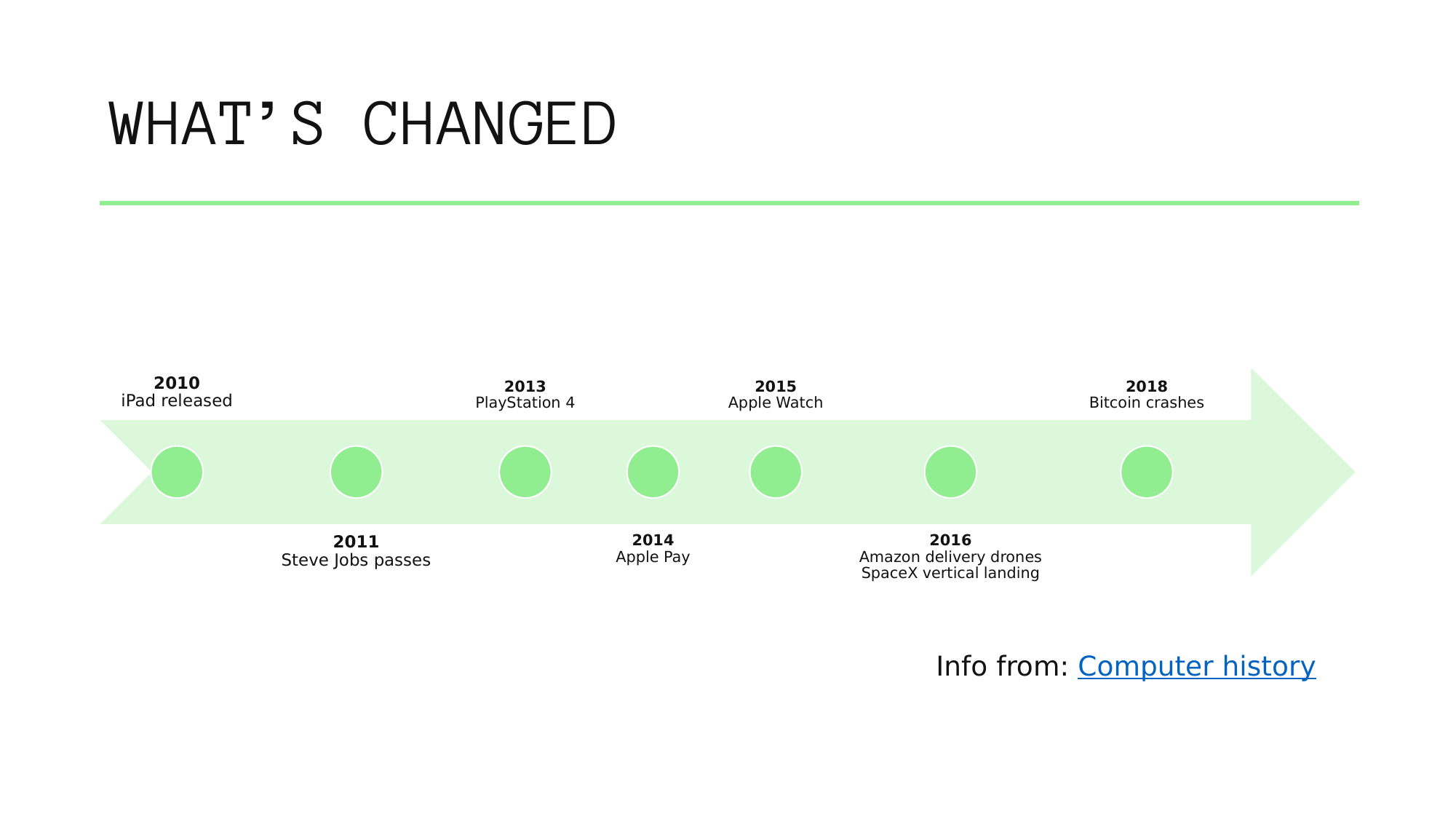

# WHAT’S CHANGED
2010
iPad released
2011
Steve Jobs passes
2013
PlayStation 4
2014
Apple Pay
2015
Apple Watch
2016
Amazon delivery drones
SpaceX vertical landing
2018
Bitcoin crashes
Info from: Computer history